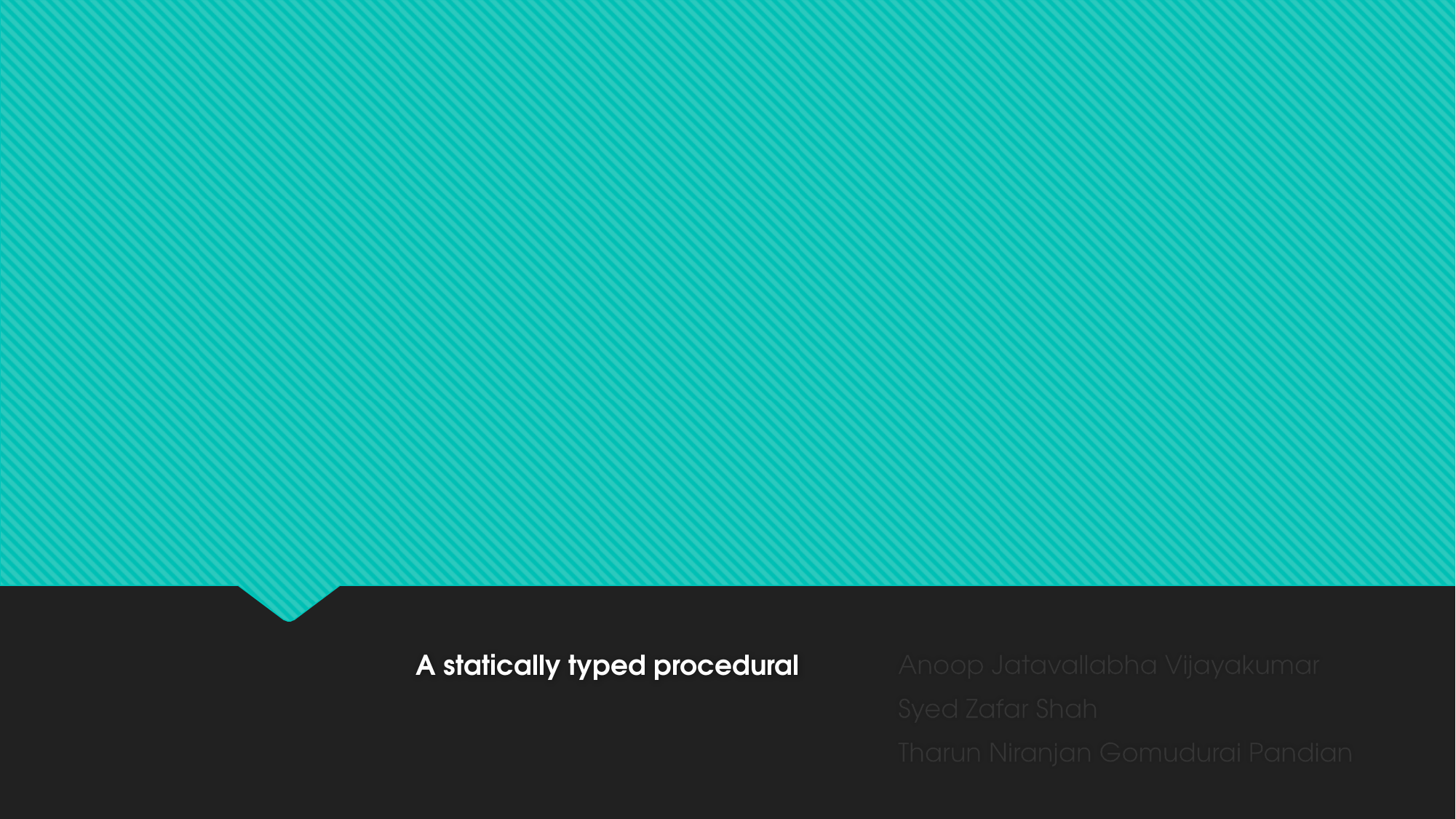

# SAT
						A statically typed procedural language
Anoop Jatavallabha Vijayakumar
Syed Zafar Shah
Tharun Niranjan Gomudurai Pandian

														Group 14